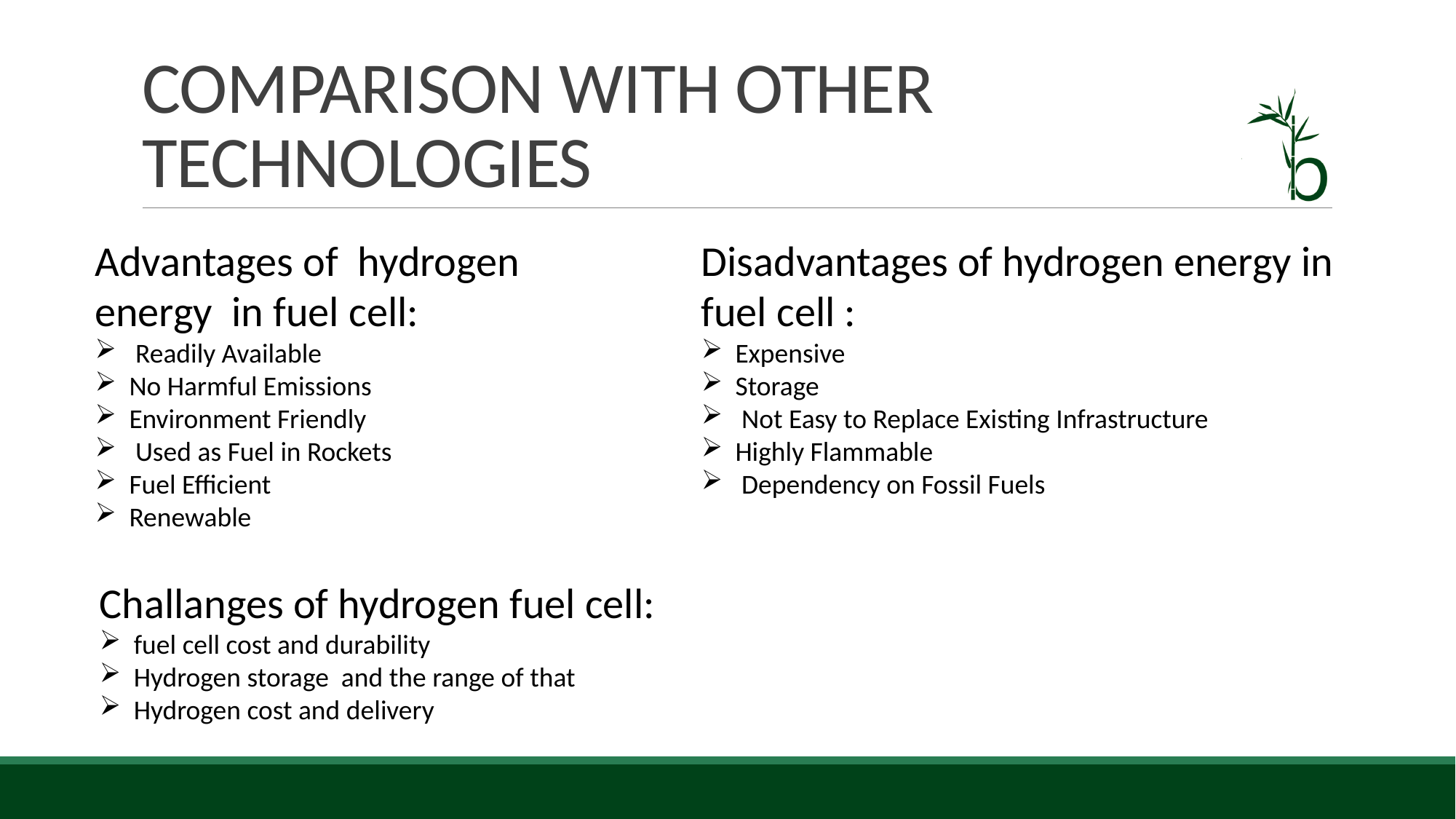

# COMPARISON WITH OTHER TECHNOLOGIES
Advantages of  hydrogen energy  in fuel cell:
 Readily Available
No Harmful Emissions
Environment Friendly
 Used as Fuel in Rockets
Fuel Efficient
Renewable
Disadvantages of hydrogen energy in fuel cell :
Expensive
Storage
 Not Easy to Replace Existing Infrastructure
Highly Flammable
 Dependency on Fossil Fuels
Challanges of hydrogen fuel cell:
fuel cell cost and durability
Hydrogen storage  and the range of that
Hydrogen cost and delivery